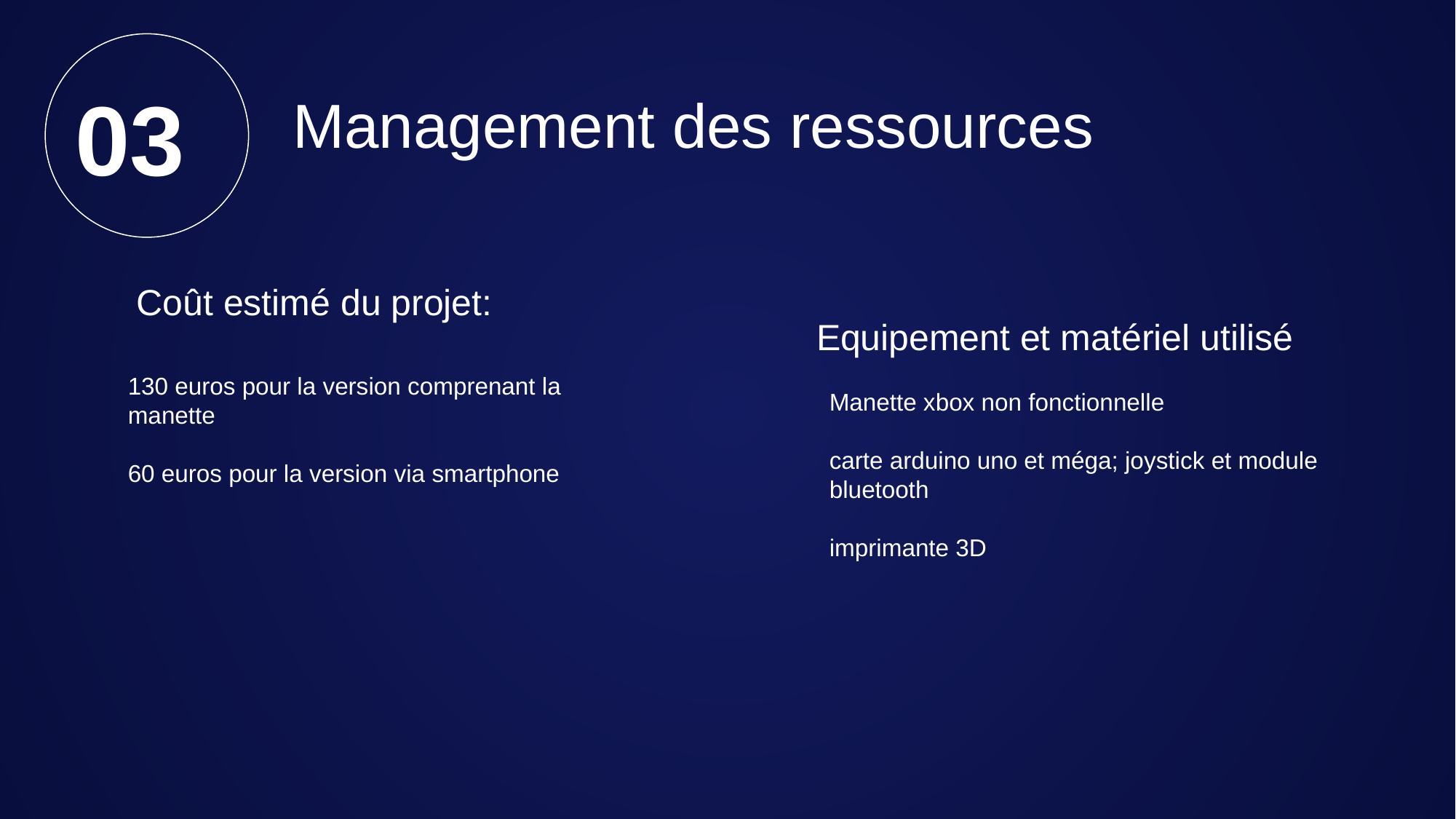

03
# Management des ressources
Equipement et matériel utilisé
Coût estimé du projet:
130 euros pour la version comprenant la manette

60 euros pour la version via smartphone
Manette xbox non fonctionnelle

carte arduino uno et méga; joystick et module bluetooth

imprimante 3D